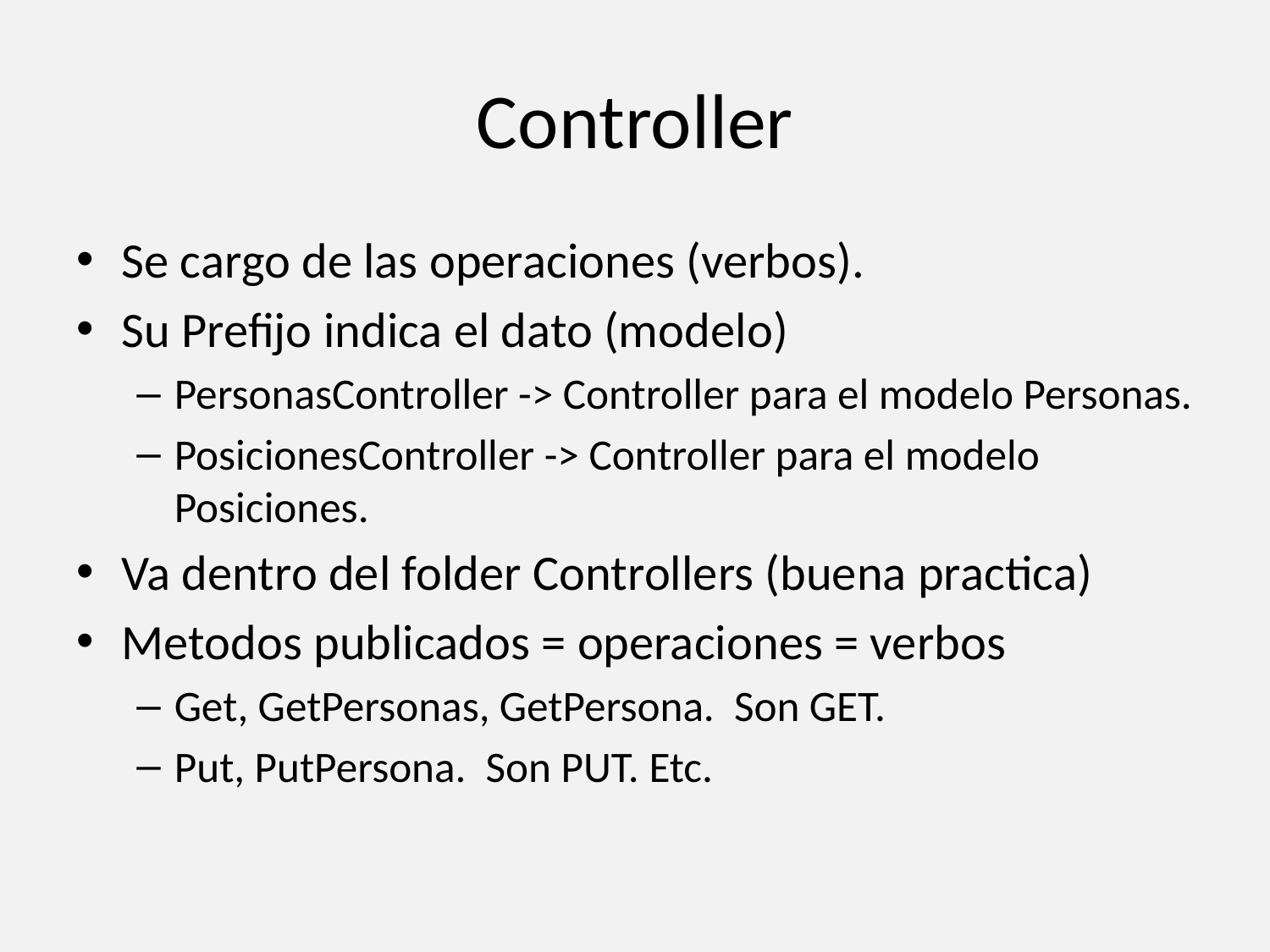

# Controller
Se cargo de las operaciones (verbos).
Su Prefijo indica el dato (modelo)
PersonasController -> Controller para el modelo Personas.
PosicionesController -> Controller para el modelo Posiciones.
Va dentro del folder Controllers (buena practica)
Metodos publicados = operaciones = verbos
Get, GetPersonas, GetPersona.  Son GET.
Put, PutPersona.  Son PUT. Etc.